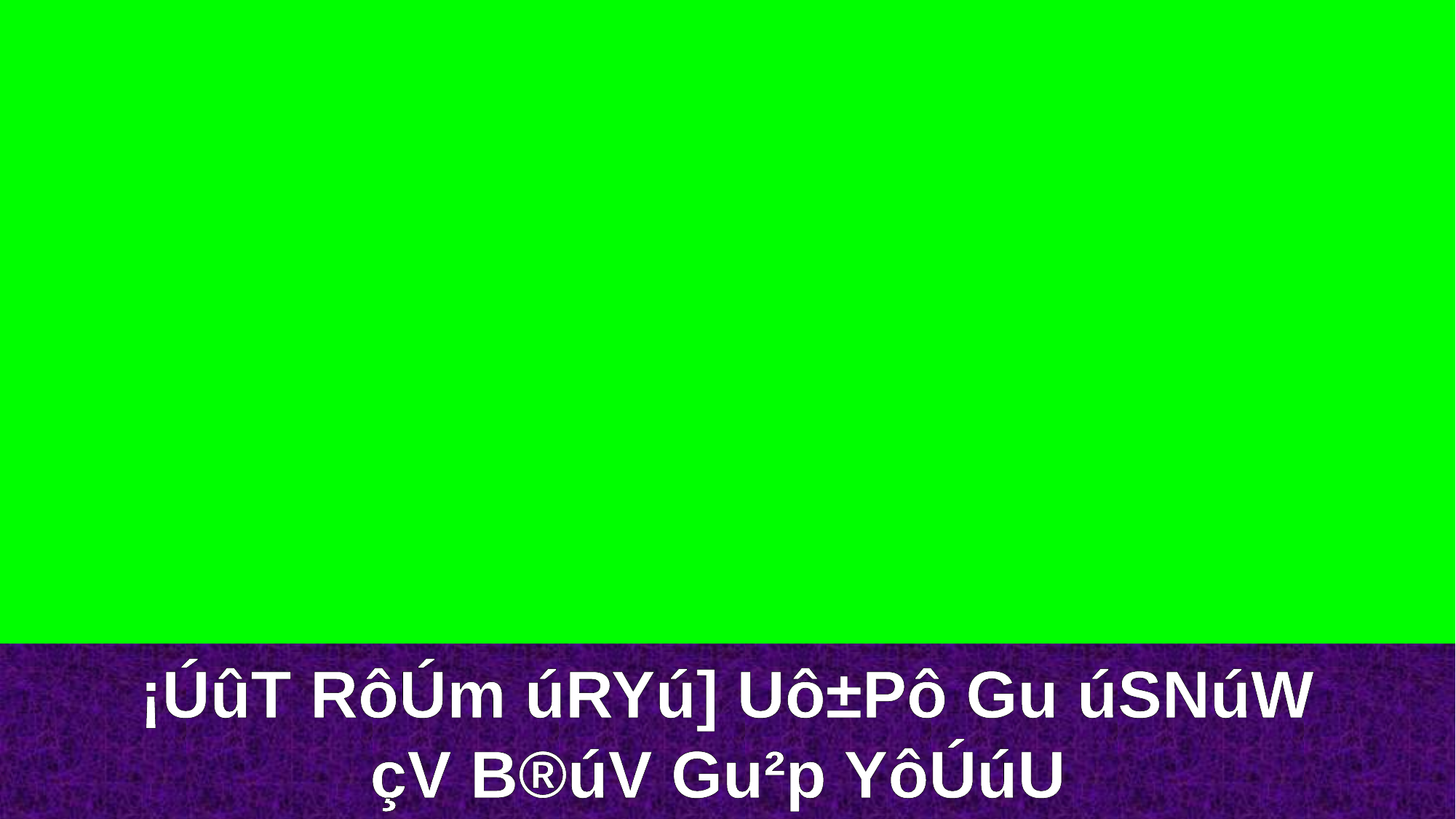

¡ÚûT RôÚm úRYú] Uô±Pô Gu úSNúW
çV B®úV Gu²p YôÚúU